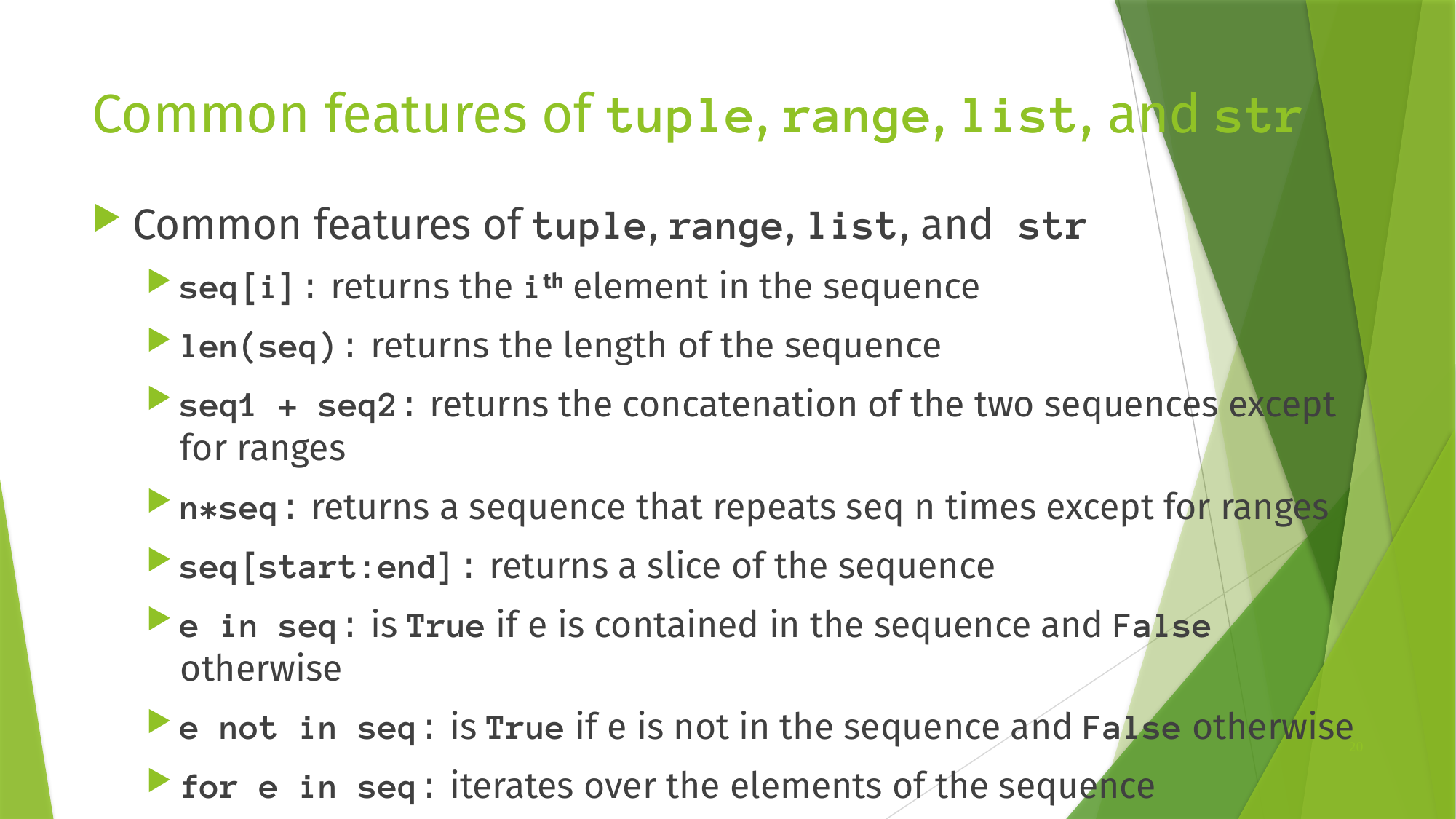

# Common features of tuple, range, list, and str
Common features of tuple, range, list, and str
seq[i]: returns the ith element in the sequence
len(seq): returns the length of the sequence
seq1 + seq2: returns the concatenation of the two sequences except for ranges
n*seq: returns a sequence that repeats seq n times except for ranges
seq[start:end]: returns a slice of the sequence
e in seq: is True if e is contained in the sequence and False otherwise
e not in seq: is True if e is not in the sequence and False otherwise
for e in seq: iterates over the elements of the sequence

20